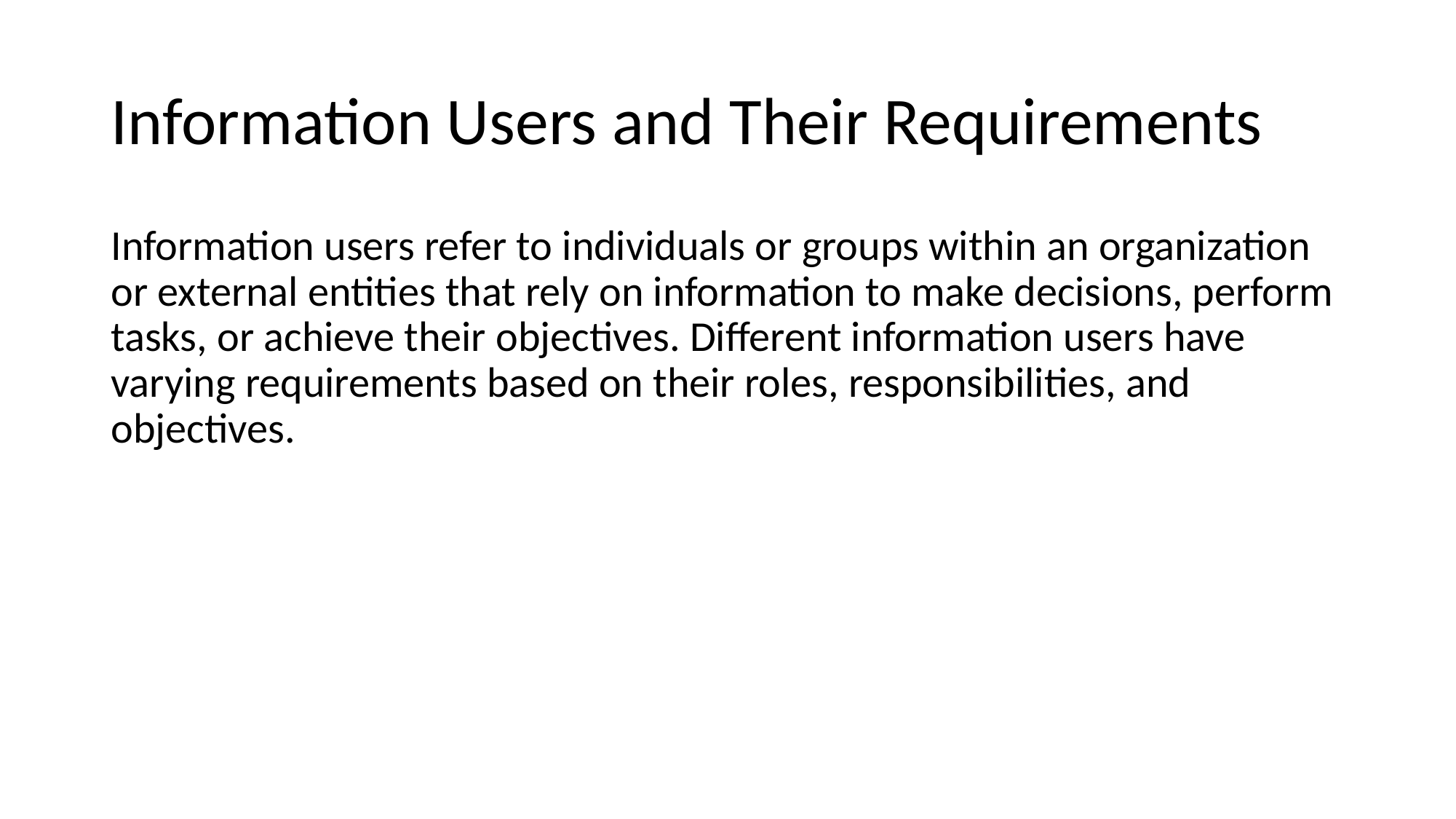

# Information Users and Their Requirements
Information users refer to individuals or groups within an organization or external entities that rely on information to make decisions, perform tasks, or achieve their objectives. Different information users have varying requirements based on their roles, responsibilities, and objectives.